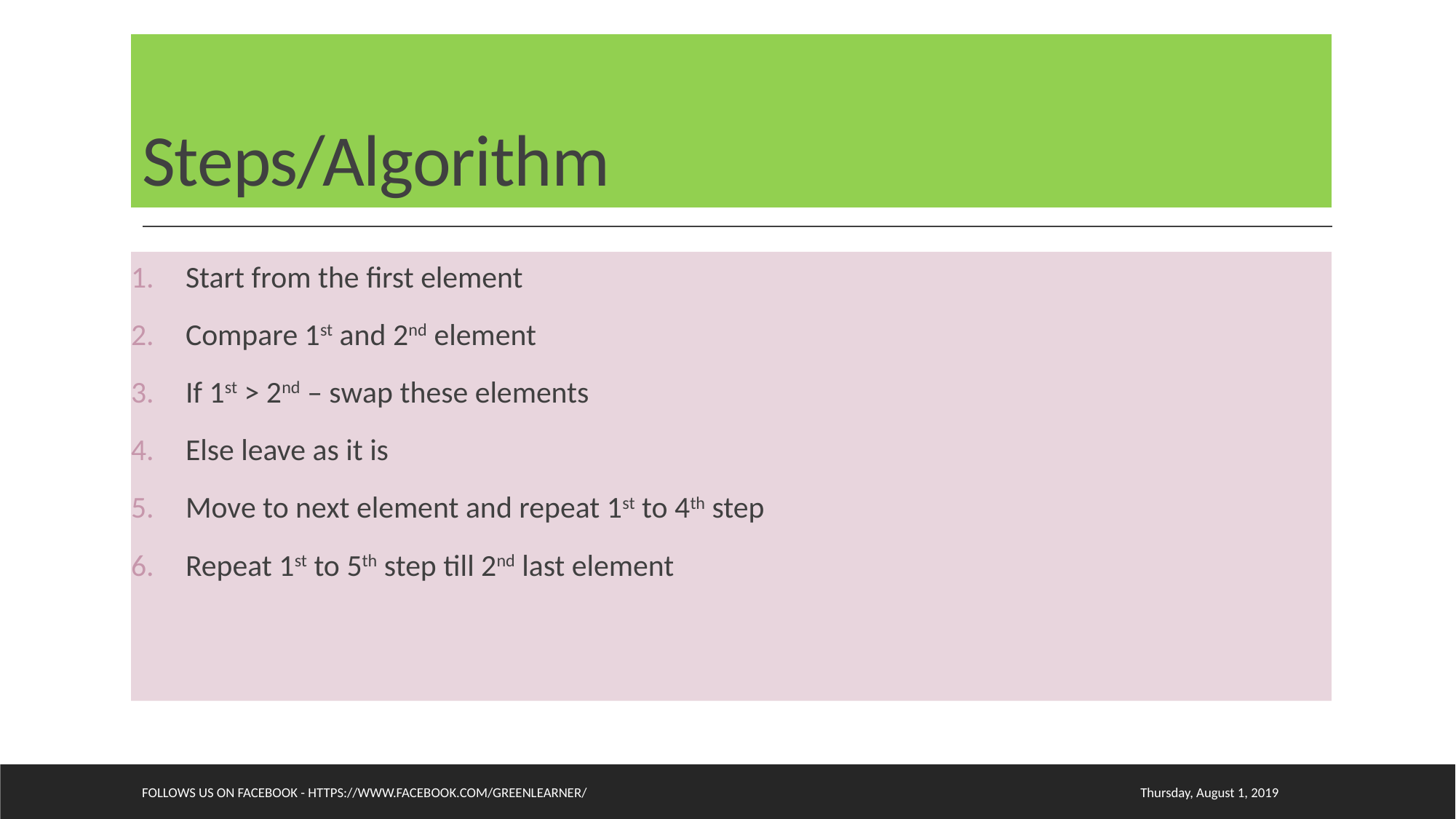

# Steps/Algorithm
Start from the first element
Compare 1st and 2nd element
If 1st > 2nd – swap these elements
Else leave as it is
Move to next element and repeat 1st to 4th step
Repeat 1st to 5th step till 2nd last element
Follows us on facebook - https://www.facebook.com/greenlearner/
Thursday, August 1, 2019